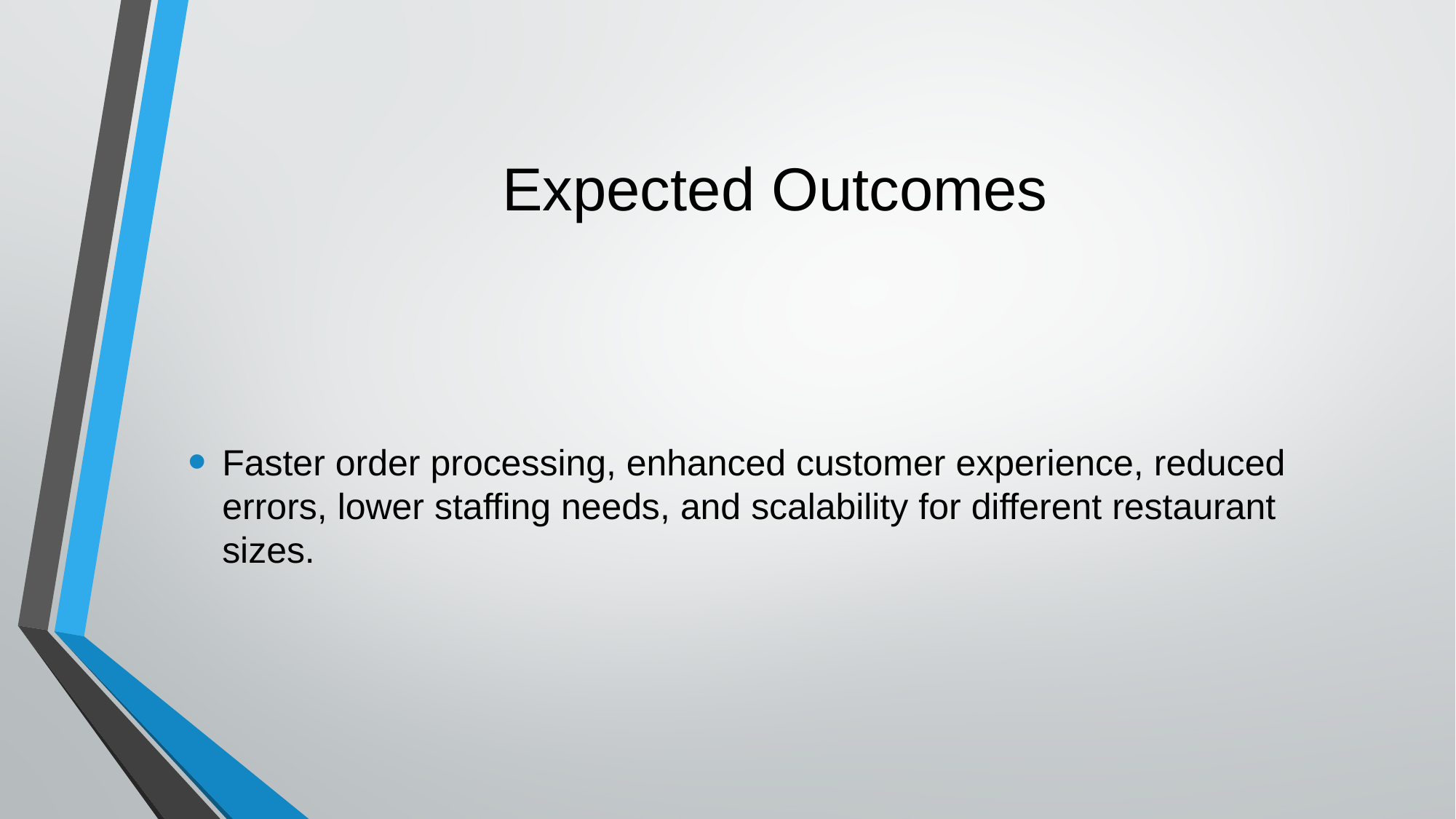

# Expected Outcomes
Faster order processing, enhanced customer experience, reduced errors, lower staffing needs, and scalability for different restaurant sizes.